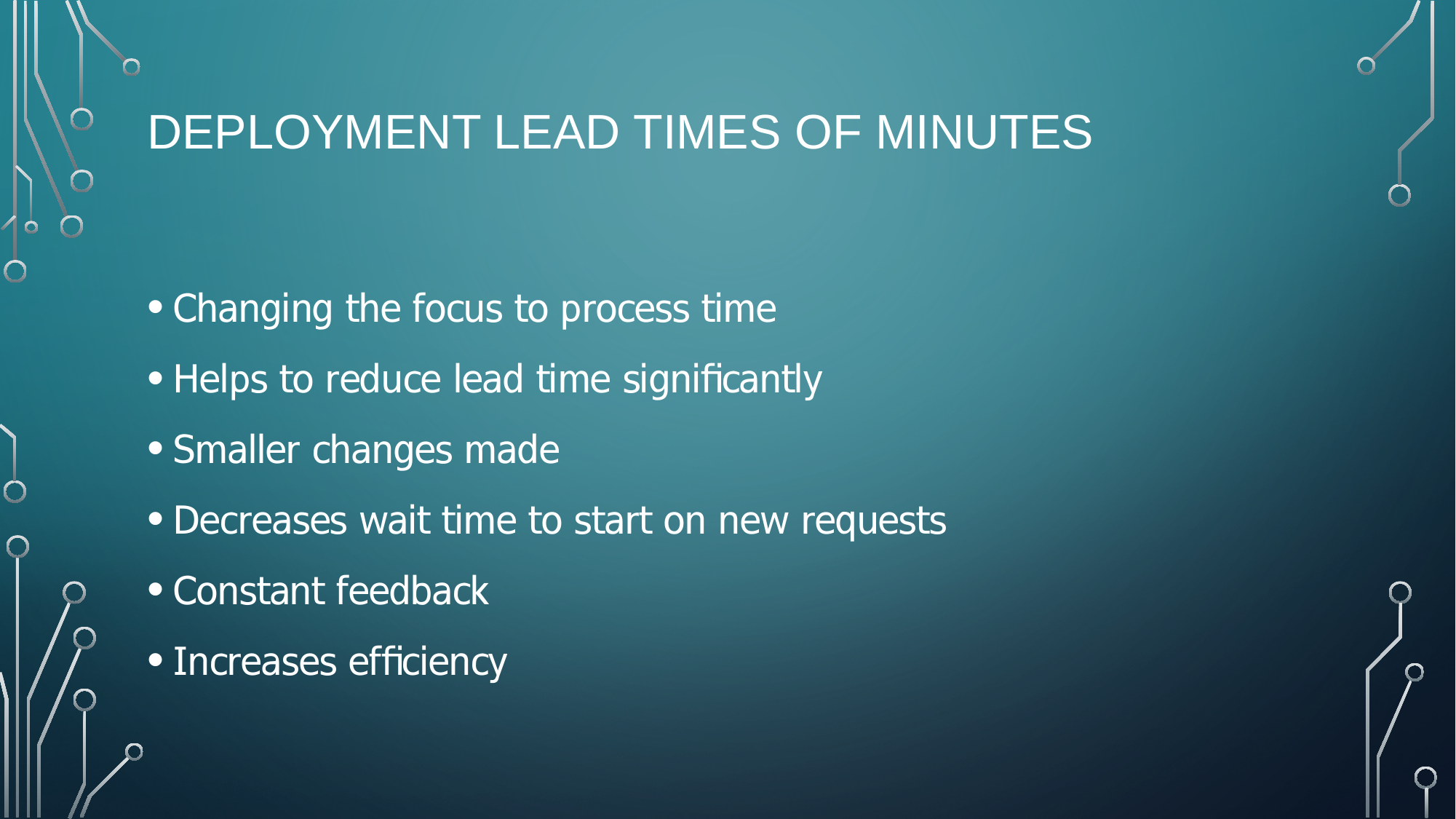

# Deployment Lead Times of Minutes
Changing the focus to process time
Helps to reduce lead time significantly
Smaller changes made
Decreases wait time to start on new requests
Constant feedback
Increases efficiency